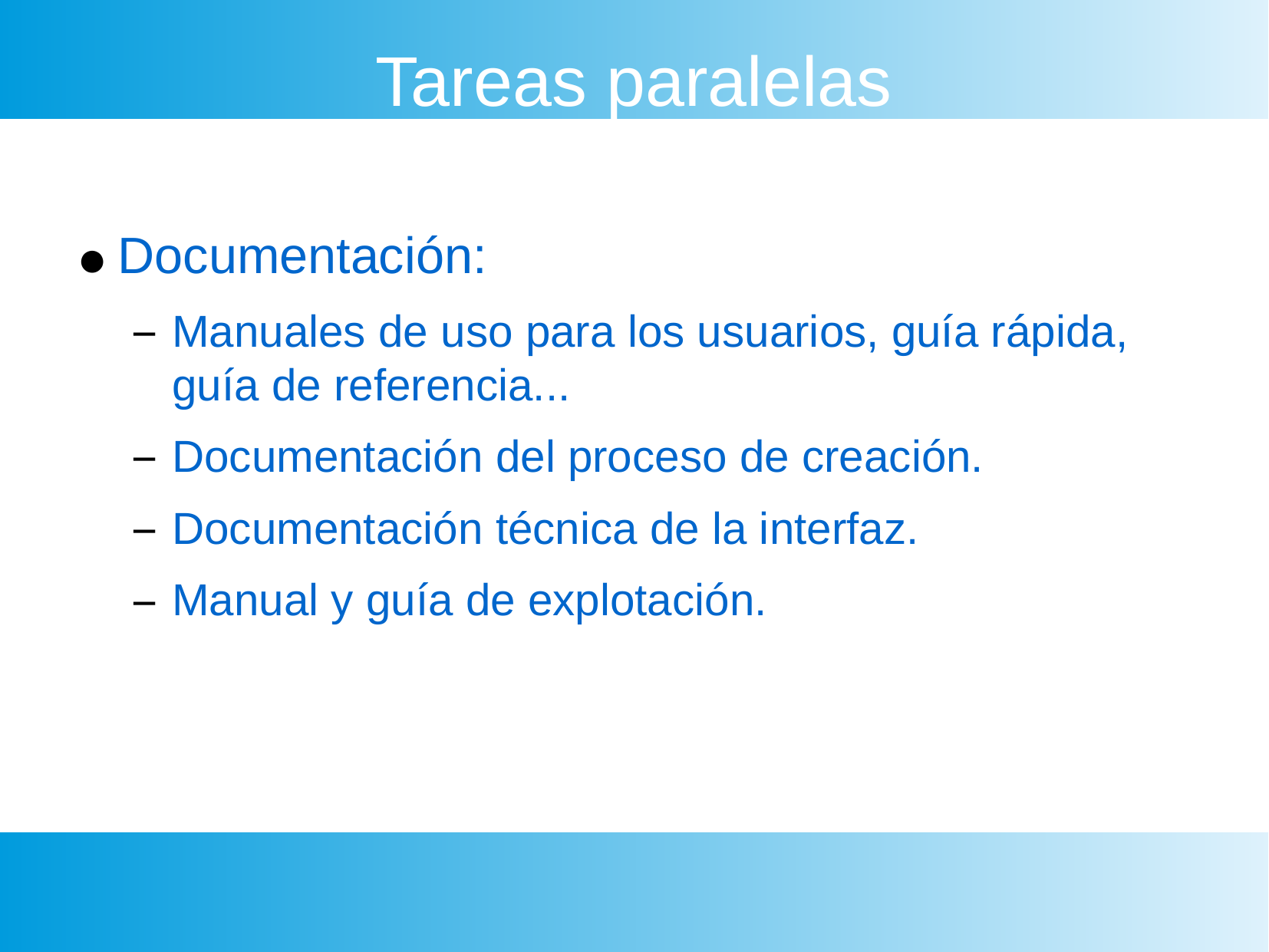

Tareas paralelas
Documentación:
Manuales de uso para los usuarios, guía rápida, guía de referencia...
Documentación del proceso de creación.
Documentación técnica de la interfaz.
Manual y guía de explotación.